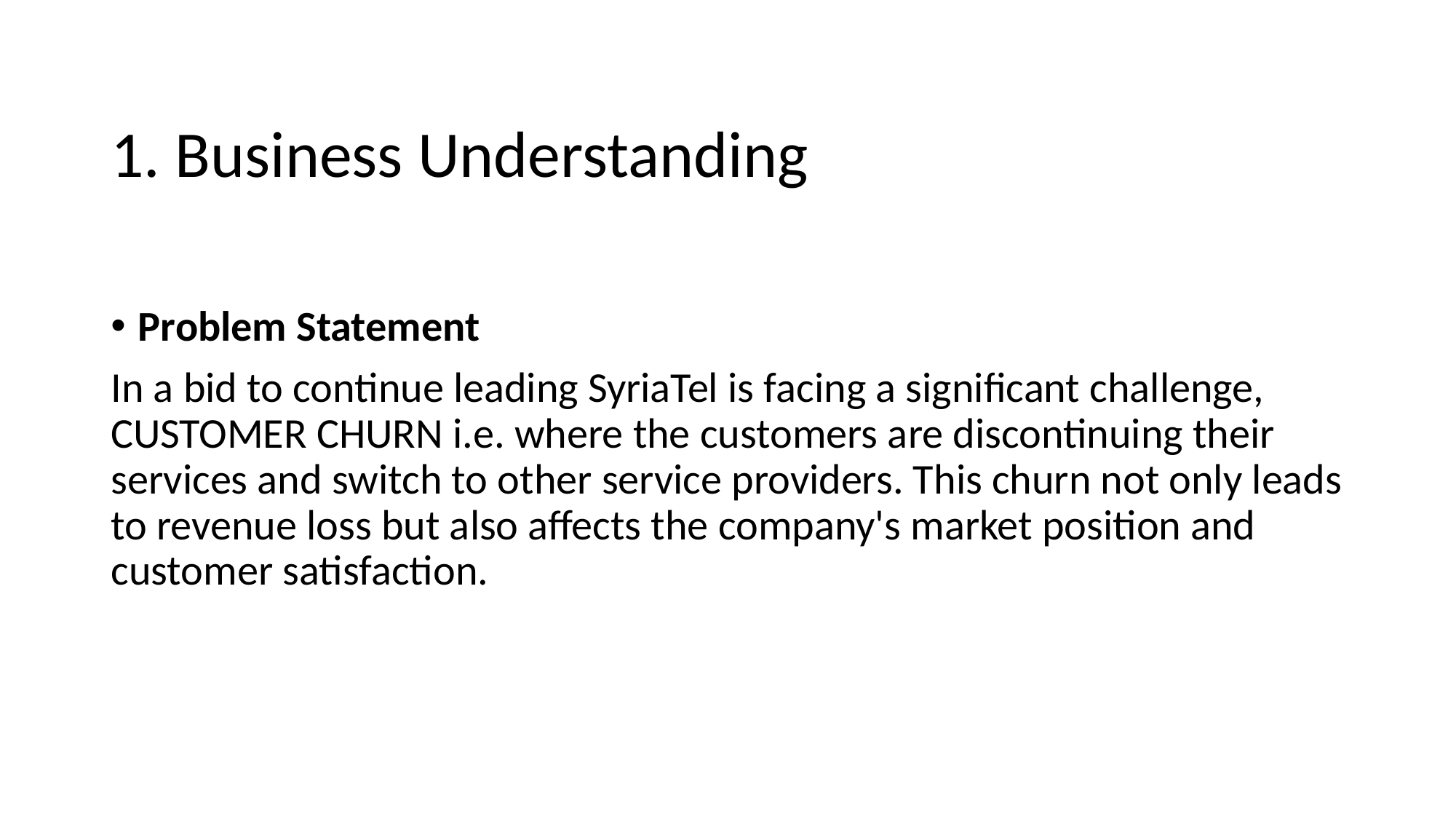

# 1. Business Understanding
Problem Statement
In a bid to continue leading SyriaTel is facing a significant challenge, CUSTOMER CHURN i.e. where the customers are discontinuing their services and switch to other service providers. This churn not only leads to revenue loss but also affects the company's market position and customer satisfaction.